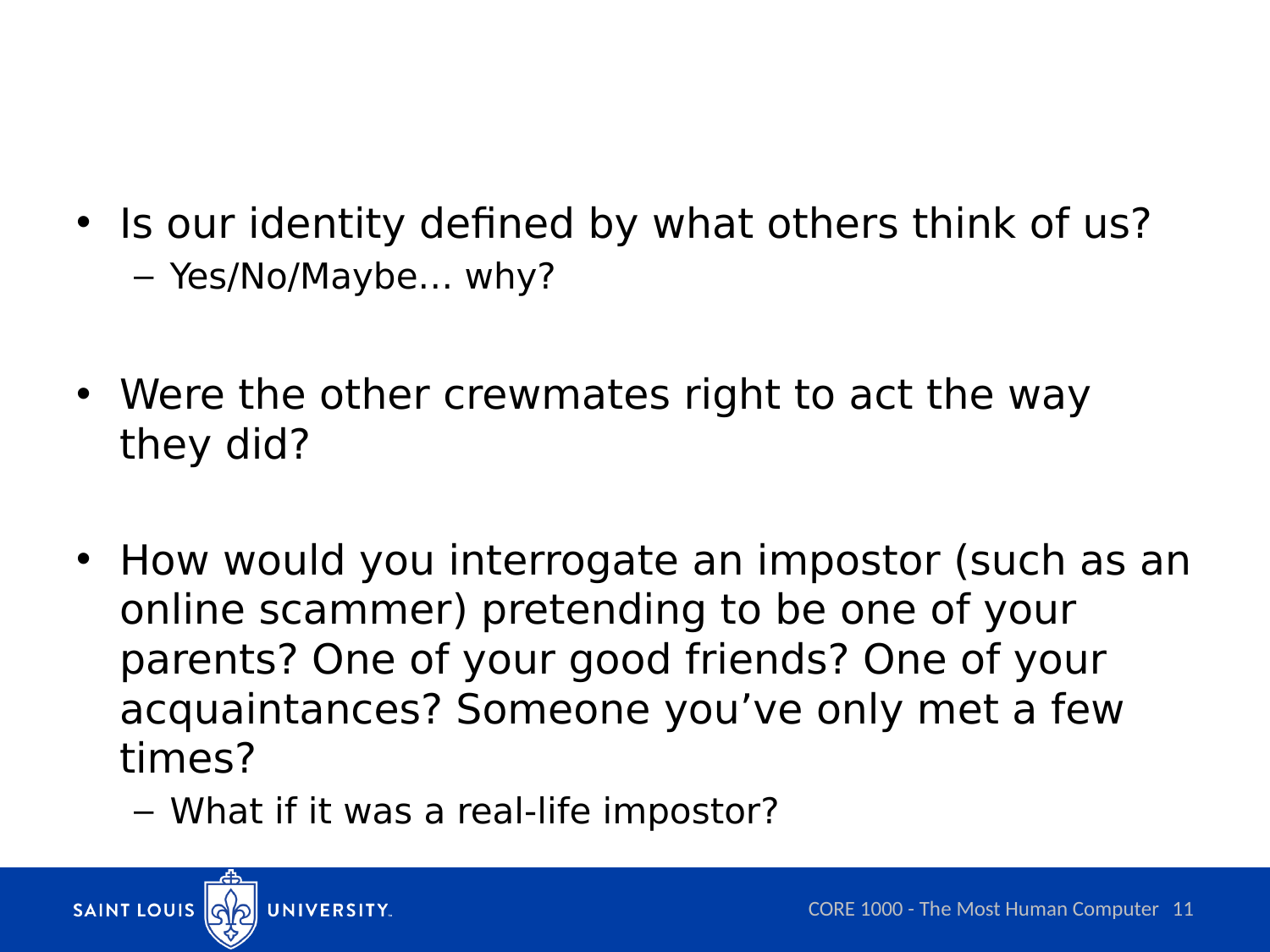

#
Is our identity defined by what others think of us?
Yes/No/Maybe… why?

Were the other crewmates right to act the way they did?

How would you interrogate an impostor (such as an online scammer) pretending to be one of your parents? One of your good friends? One of your acquaintances? Someone you’ve only met a few times?
What if it was a real-life impostor?
CORE 1000 - The Most Human Computer
11